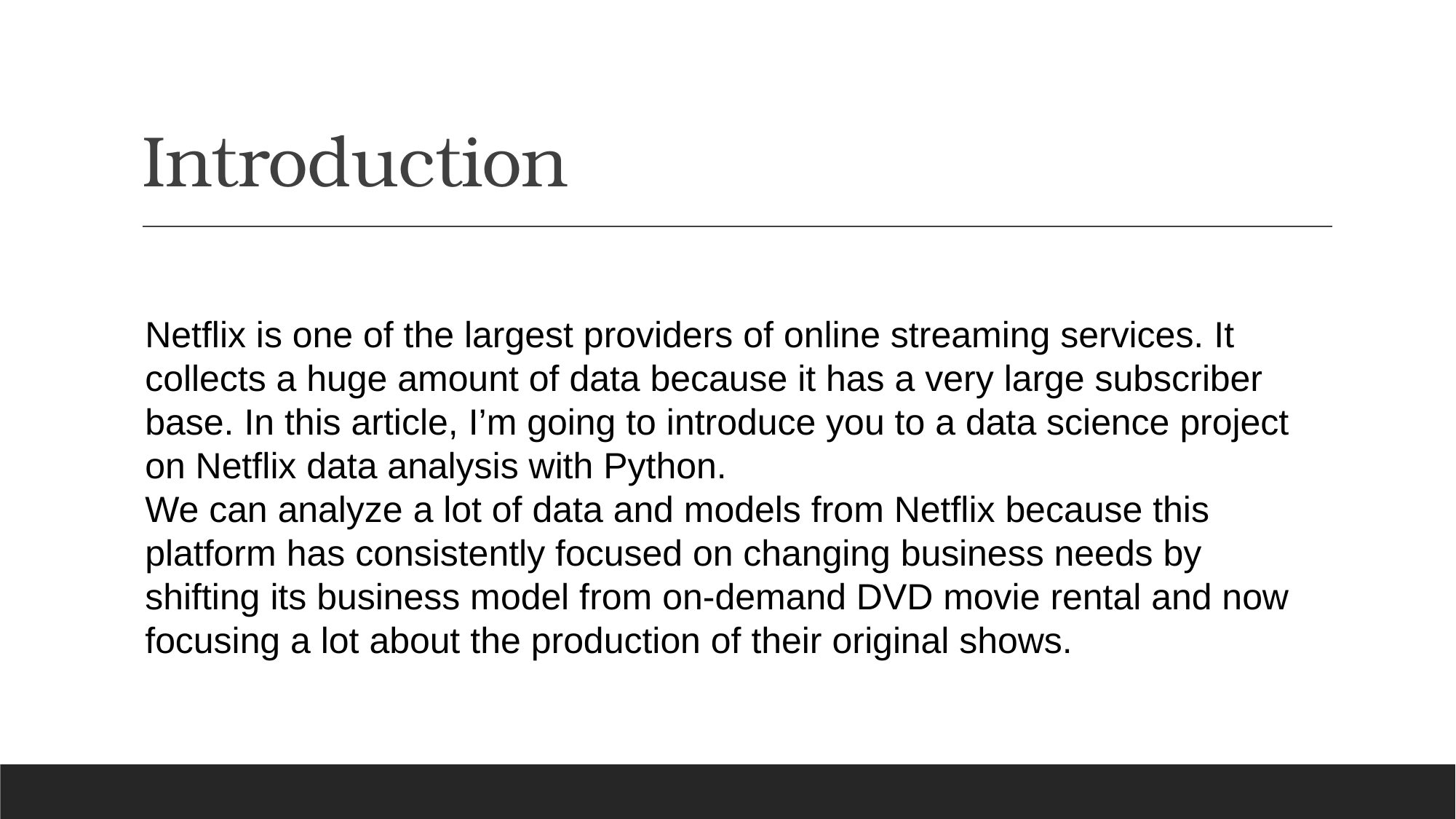

# Introduction
Netflix is one of the largest providers of online streaming services. It collects a huge amount of data because it has a very large subscriber base. In this article, I’m going to introduce you to a data science project on Netflix data analysis with Python.
We can analyze a lot of data and models from Netflix because this platform has consistently focused on changing business needs by shifting its business model from on-demand DVD movie rental and now focusing a lot about the production of their original shows.